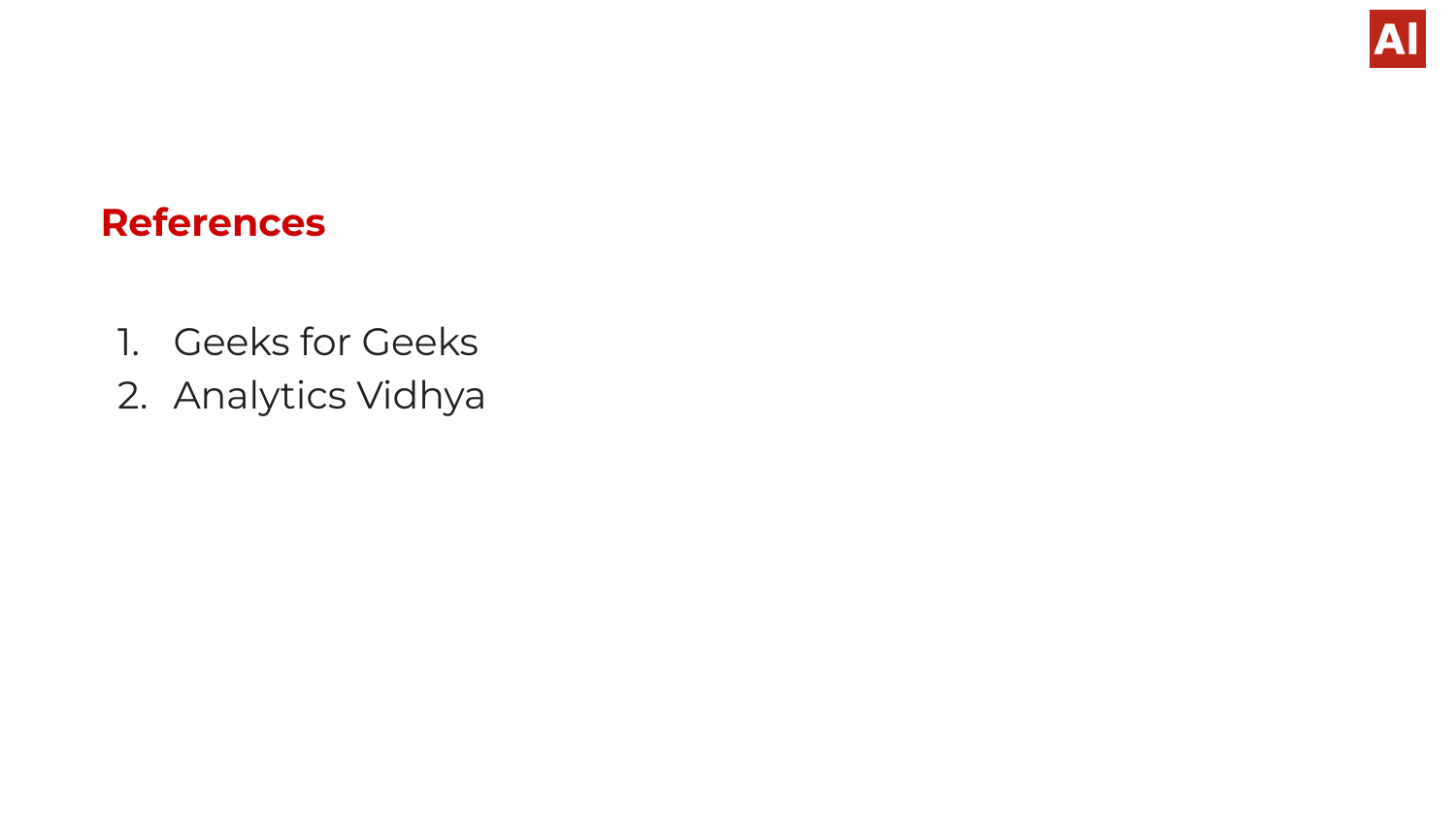

#
References

Geeks for Geeks
Analytics Vidhya